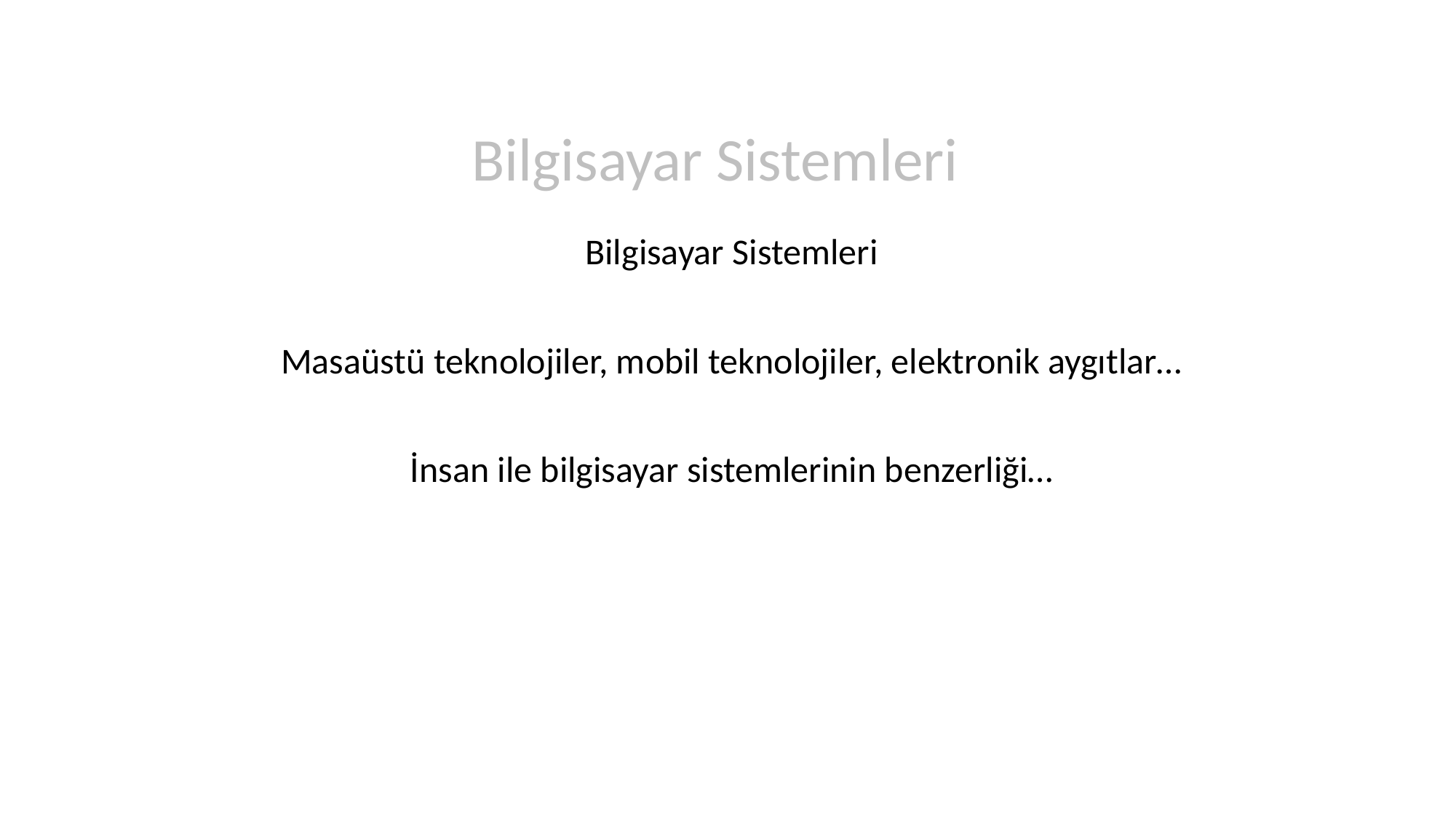

# Bilgisayar Sistemleri
Bilgisayar Sistemleri

Masaüstü teknolojiler, mobil teknolojiler, elektronik aygıtlar…

İnsan ile bilgisayar sistemlerinin benzerliği…